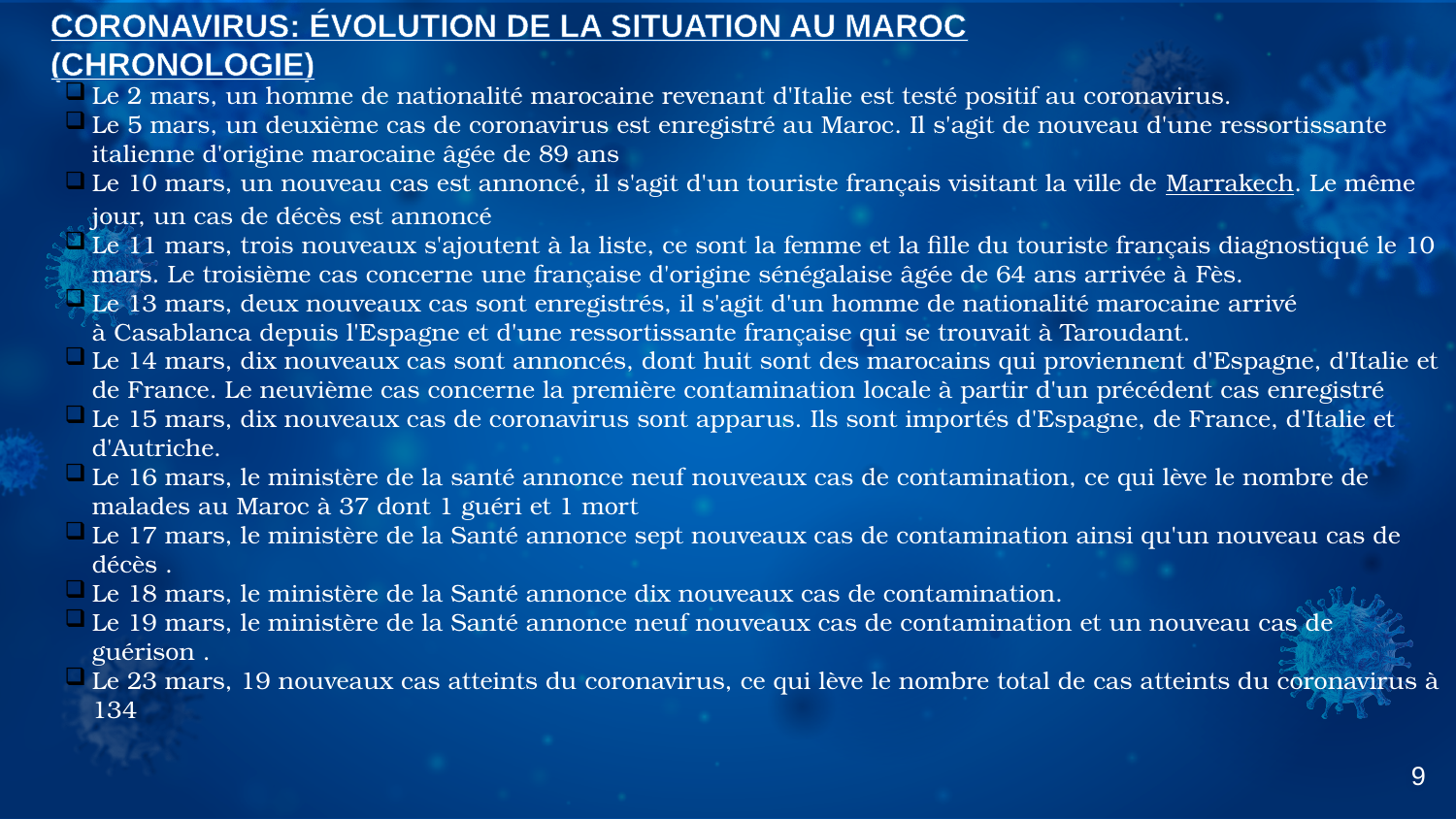

CORONAVIRUS: ÉVOLUTION DE LA SITUATION AU MAROC (CHRONOLOGIE)
Le 2 mars, un homme de nationalité marocaine revenant d'Italie est testé positif au coronavirus.
Le 5 mars, un deuxième cas de coronavirus est enregistré au Maroc. Il s'agit de nouveau d'une ressortissante italienne d'origine marocaine âgée de 89 ans
Le 10 mars, un nouveau cas est annoncé, il s'agit d'un touriste français visitant la ville de Marrakech. Le même jour, un cas de décès est annoncé
Le 11 mars, trois nouveaux s'ajoutent à la liste, ce sont la femme et la fille du touriste français diagnostiqué le 10 mars. Le troisième cas concerne une française d'origine sénégalaise âgée de 64 ans arrivée à Fès.
Le 13 mars, deux nouveaux cas sont enregistrés, il s'agit d'un homme de nationalité marocaine arrivé à Casablanca depuis l'Espagne et d'une ressortissante française qui se trouvait à Taroudant.
Le 14 mars, dix nouveaux cas sont annoncés, dont huit sont des marocains qui proviennent d'Espagne, d'Italie et de France. Le neuvième cas concerne la première contamination locale à partir d'un précédent cas enregistré
Le 15 mars, dix nouveaux cas de coronavirus sont apparus. Ils sont importés d'Espagne, de France, d'Italie et d'Autriche.
Le 16 mars, le ministère de la santé annonce neuf nouveaux cas de contamination, ce qui lève le nombre de malades au Maroc à 37 dont 1 guéri et 1 mort
Le 17 mars, le ministère de la Santé annonce sept nouveaux cas de contamination ainsi qu'un nouveau cas de décès .
Le 18 mars, le ministère de la Santé annonce dix nouveaux cas de contamination.
Le 19 mars, le ministère de la Santé annonce neuf nouveaux cas de contamination et un nouveau cas de guérison .
Le 23 mars, 19 nouveaux cas atteints du coronavirus, ce qui lève le nombre total de cas atteints du coronavirus à 134

9